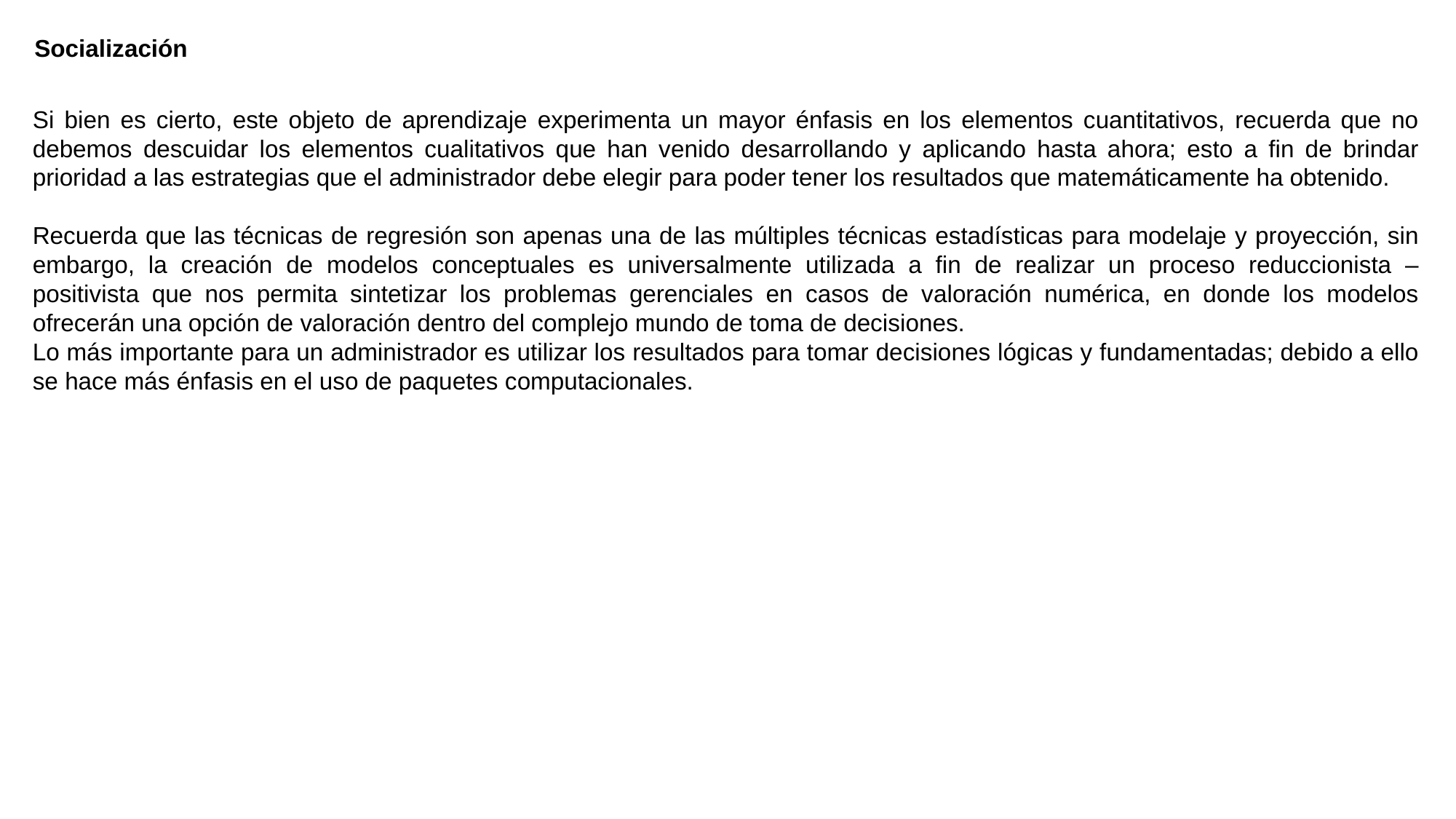

Socialización

Si bien es cierto, este objeto de aprendizaje experimenta un mayor énfasis en los elementos cuantitativos, recuerda que no debemos descuidar los elementos cualitativos que han venido desarrollando y aplicando hasta ahora; esto a fin de brindar prioridad a las estrategias que el administrador debe elegir para poder tener los resultados que matemáticamente ha obtenido.

Recuerda que las técnicas de regresión son apenas una de las múltiples técnicas estadísticas para modelaje y proyección, sin embargo, la creación de modelos conceptuales es universalmente utilizada a fin de realizar un proceso reduccionista – positivista que nos permita sintetizar los problemas gerenciales en casos de valoración numérica, en donde los modelos ofrecerán una opción de valoración dentro del complejo mundo de toma de decisiones.
Lo más importante para un administrador es utilizar los resultados para tomar decisiones lógicas y fundamentadas; debido a ello se hace más énfasis en el uso de paquetes computacionales.